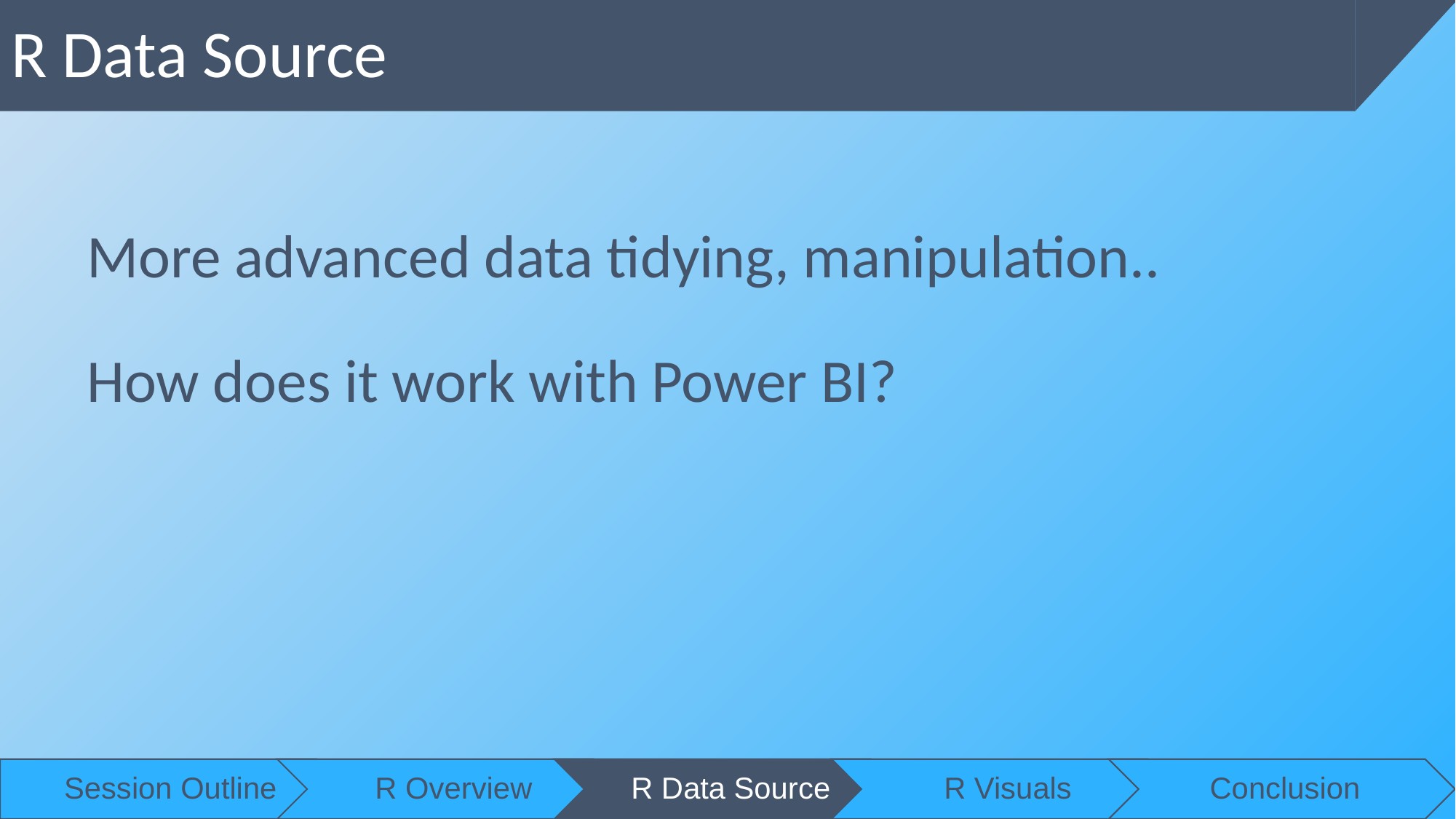

R Data Source
More advanced data tidying, manipulation..
How does it work with Power BI?

Session Outline
R Overview
R Data Source
R Visuals
Conclusion
4/15/2024
19